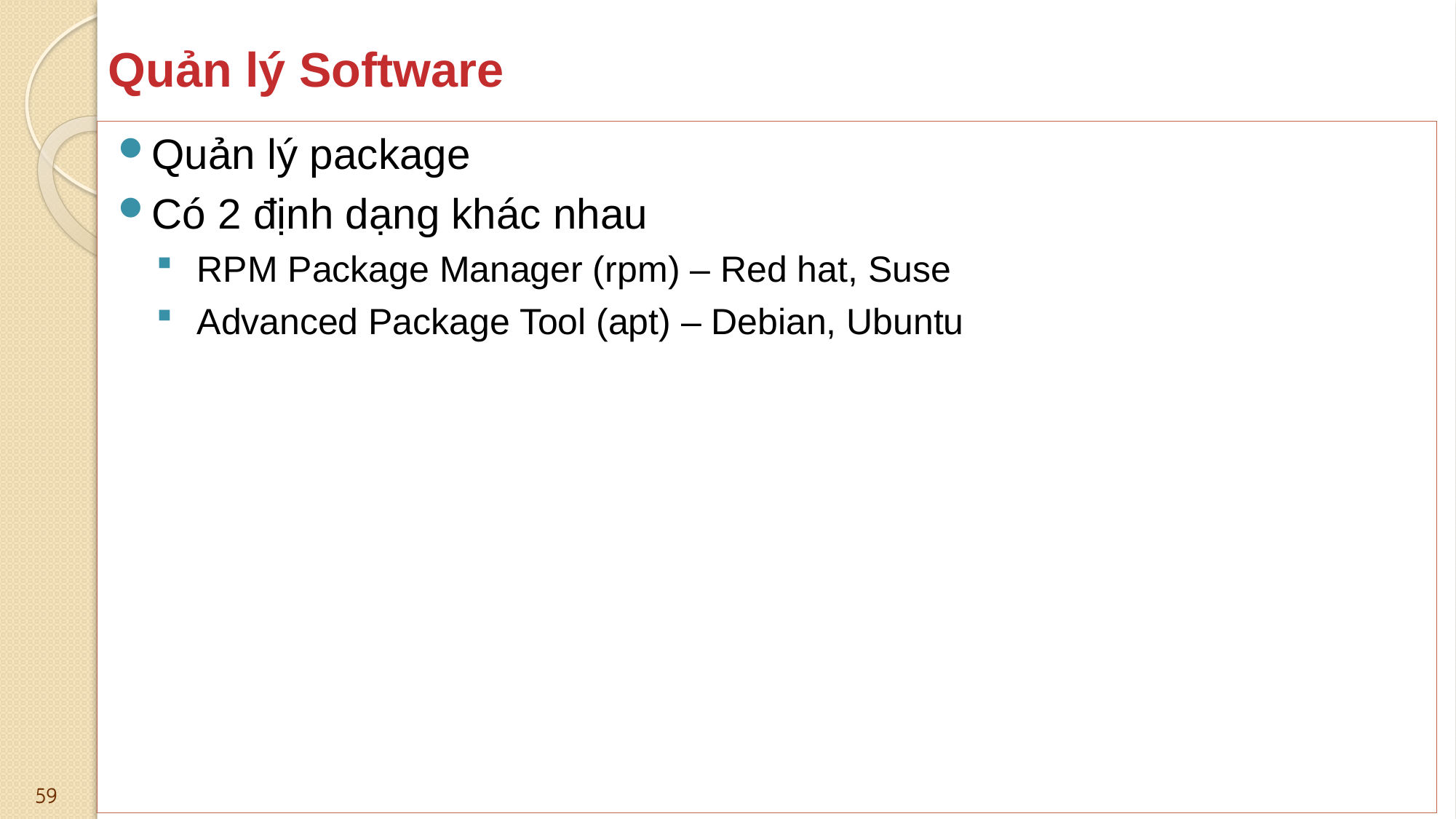

# Quản lý Software
Quản lý package
Có 2 định dạng khác nhau
RPM Package Manager (rpm) – Red hat, Suse
Advanced Package Tool (apt) – Debian, Ubuntu
59